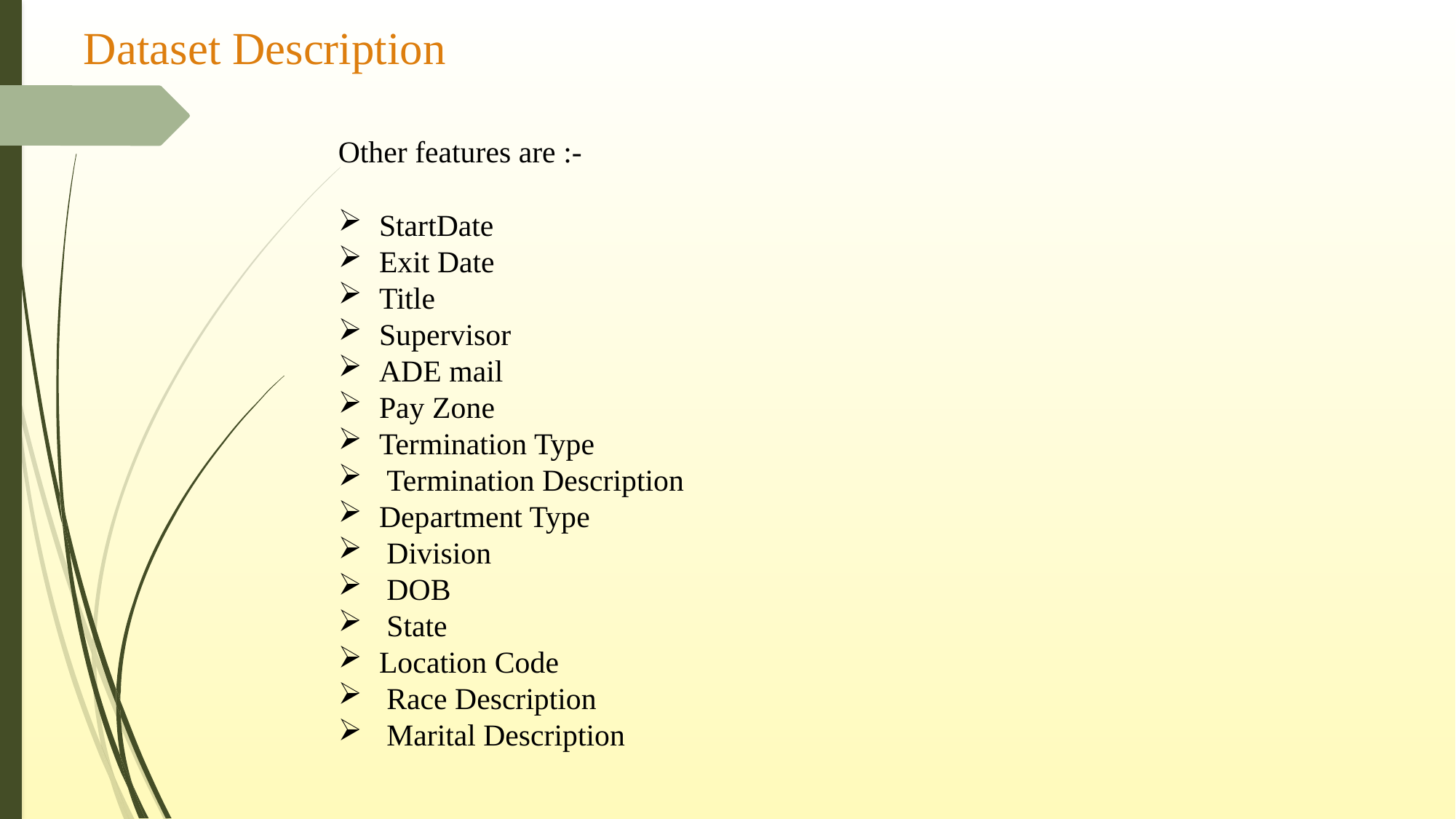

# Dataset Description
Other features are :-

StartDate
Exit Date
Title
Supervisor
ADE mail
Pay Zone
Termination Type
 Termination Description
Department Type
 Division
 DOB
 State
Location Code
 Race Description
 Marital Description